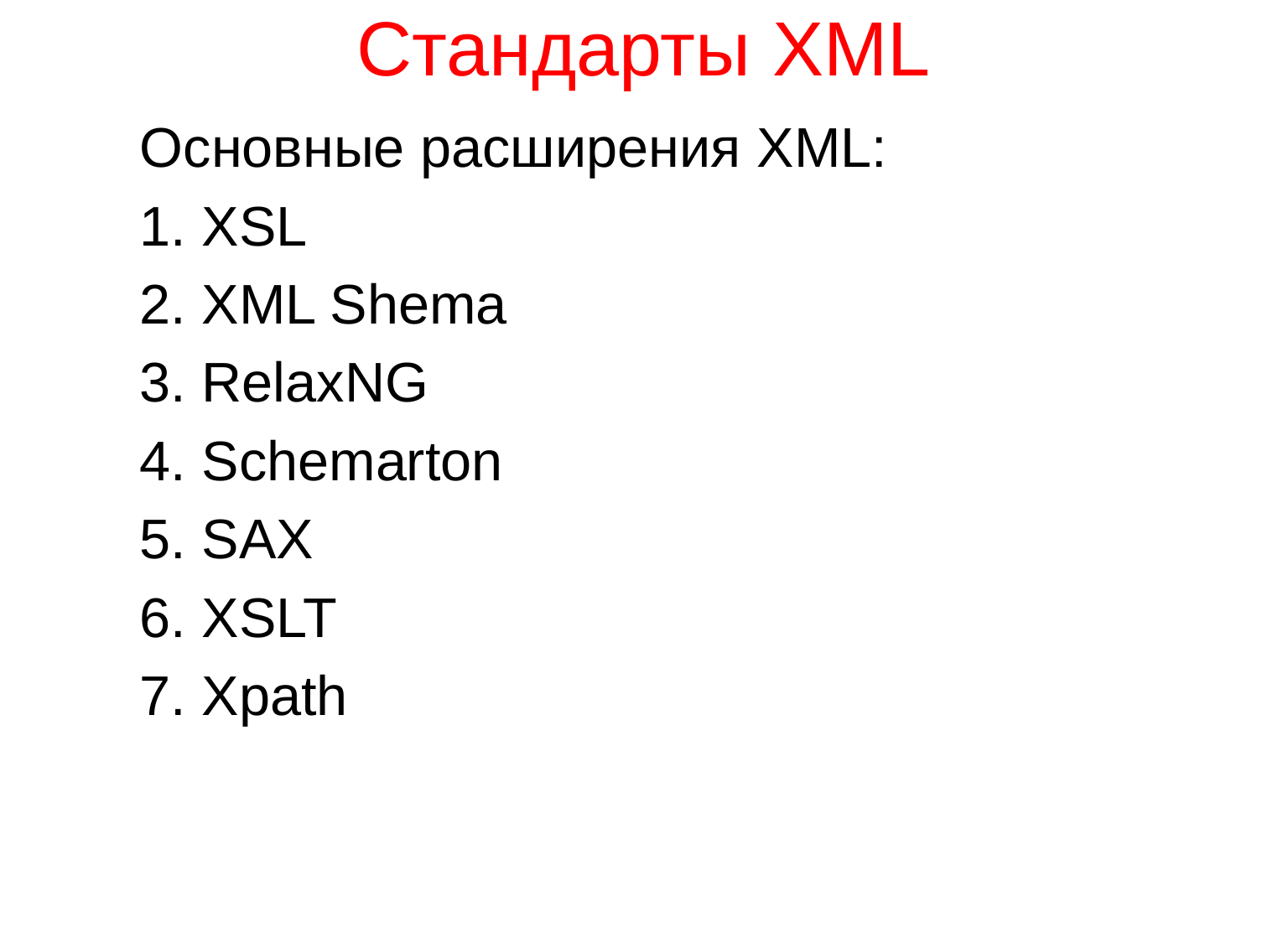

# Стандарты XML
Основные расширения XML:
1. XSL
2. XML Shema
3. RelaxNG
4. Schemarton
5. SAX
6. XSLT
7. Xpath